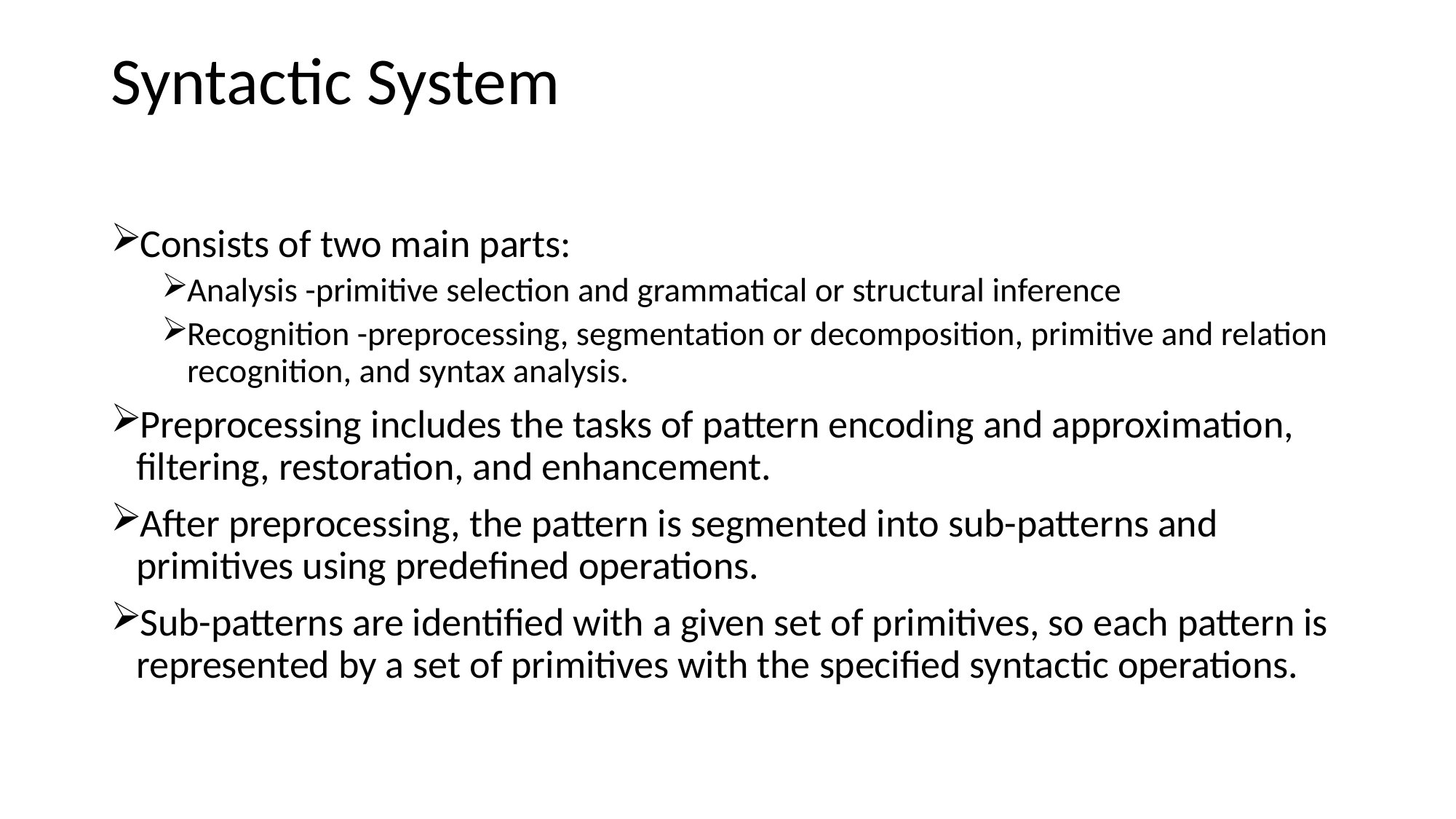

# Syntactic System
Consists of two main parts:
Analysis -primitive selection and grammatical or structural inference
Recognition -preprocessing, segmentation or decomposition, primitive and relation recognition, and syntax analysis.
Preprocessing includes the tasks of pattern encoding and approximation, filtering, restoration, and enhancement.
After preprocessing, the pattern is segmented into sub-patterns and primitives using predefined operations.
Sub-patterns are identified with a given set of primitives, so each pattern is represented by a set of primitives with the specified syntactic operations.